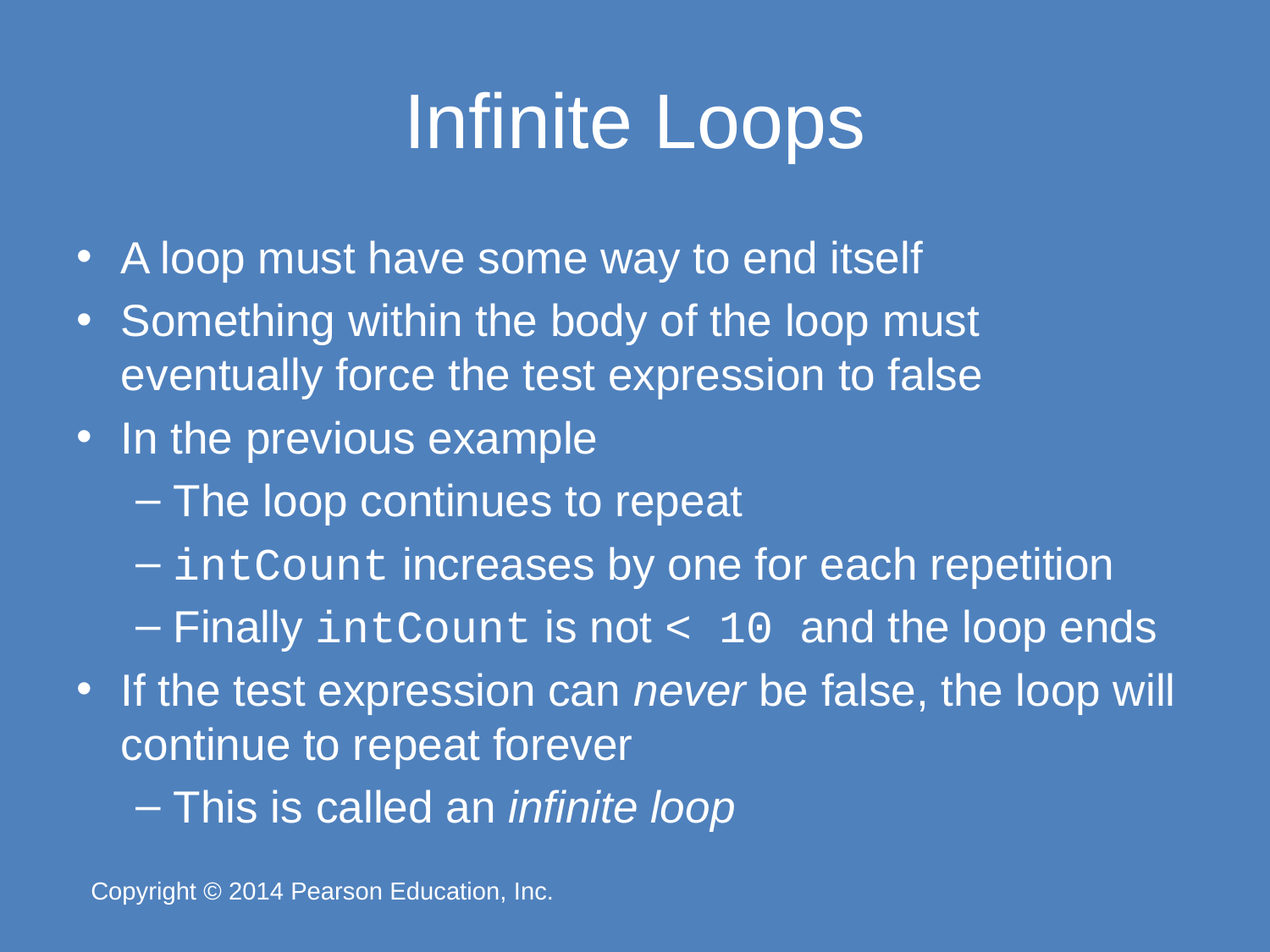

# Infinite Loops
A loop must have some way to end itself
Something within the body of the loop must eventually force the test expression to false
In the previous example
The loop continues to repeat
intCount increases by one for each repetition
Finally intCount is not < 10 and the loop ends
If the test expression can never be false, the loop will continue to repeat forever
This is called an infinite loop